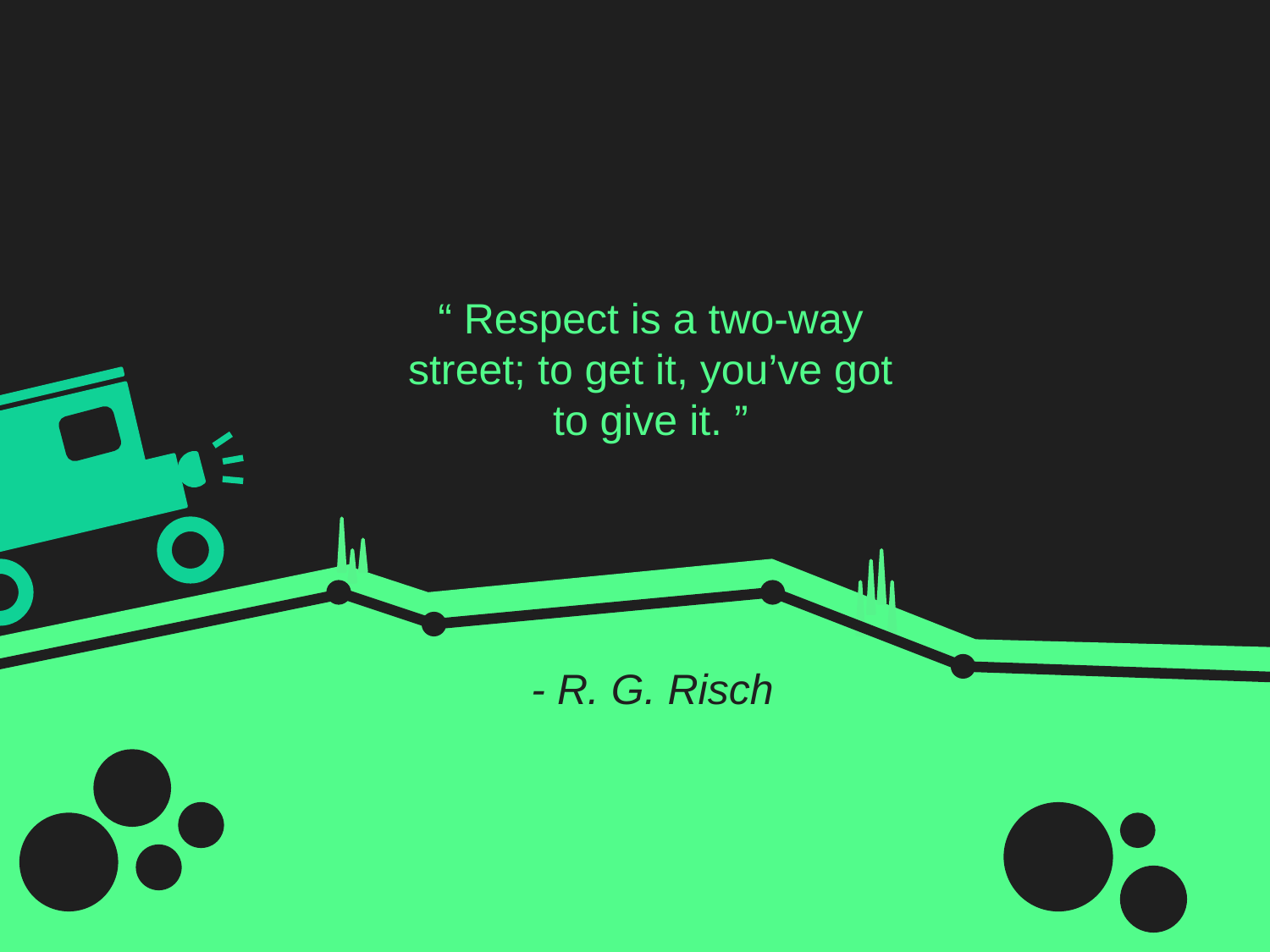

“ Respect is a two-way street; to get it, you’ve got to give it. ”

- R. G. Risch